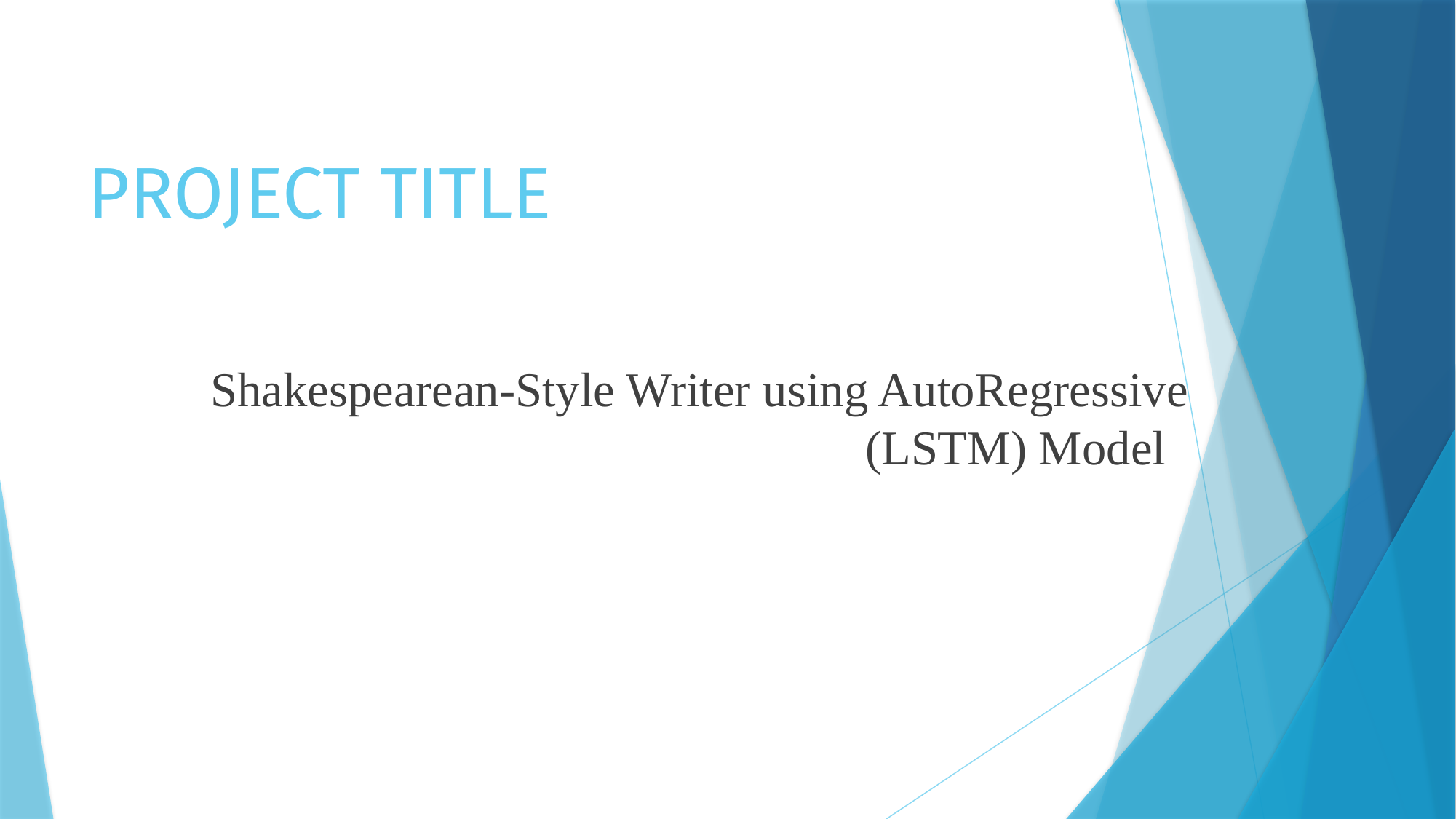

# PROJECT TITLE
Shakespearean-Style Writer using AutoRegressive 						(LSTM) Model